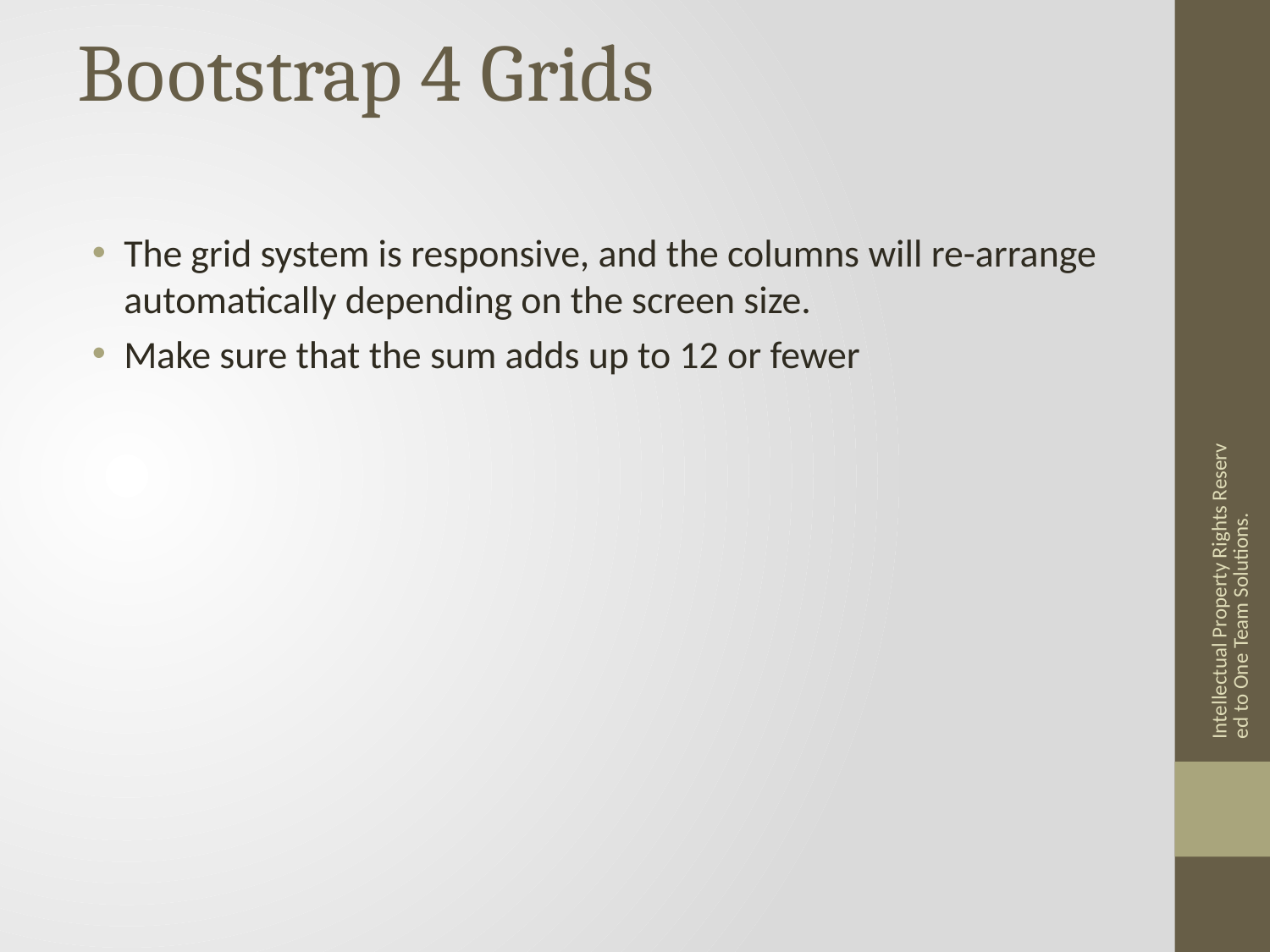

# Bootstrap 4 Grids
The grid system is responsive, and the columns will re-arrange automatically depending on the screen size.
Make sure that the sum adds up to 12 or fewer

Intellectual Property Rights Reserved to One Team Solutions.